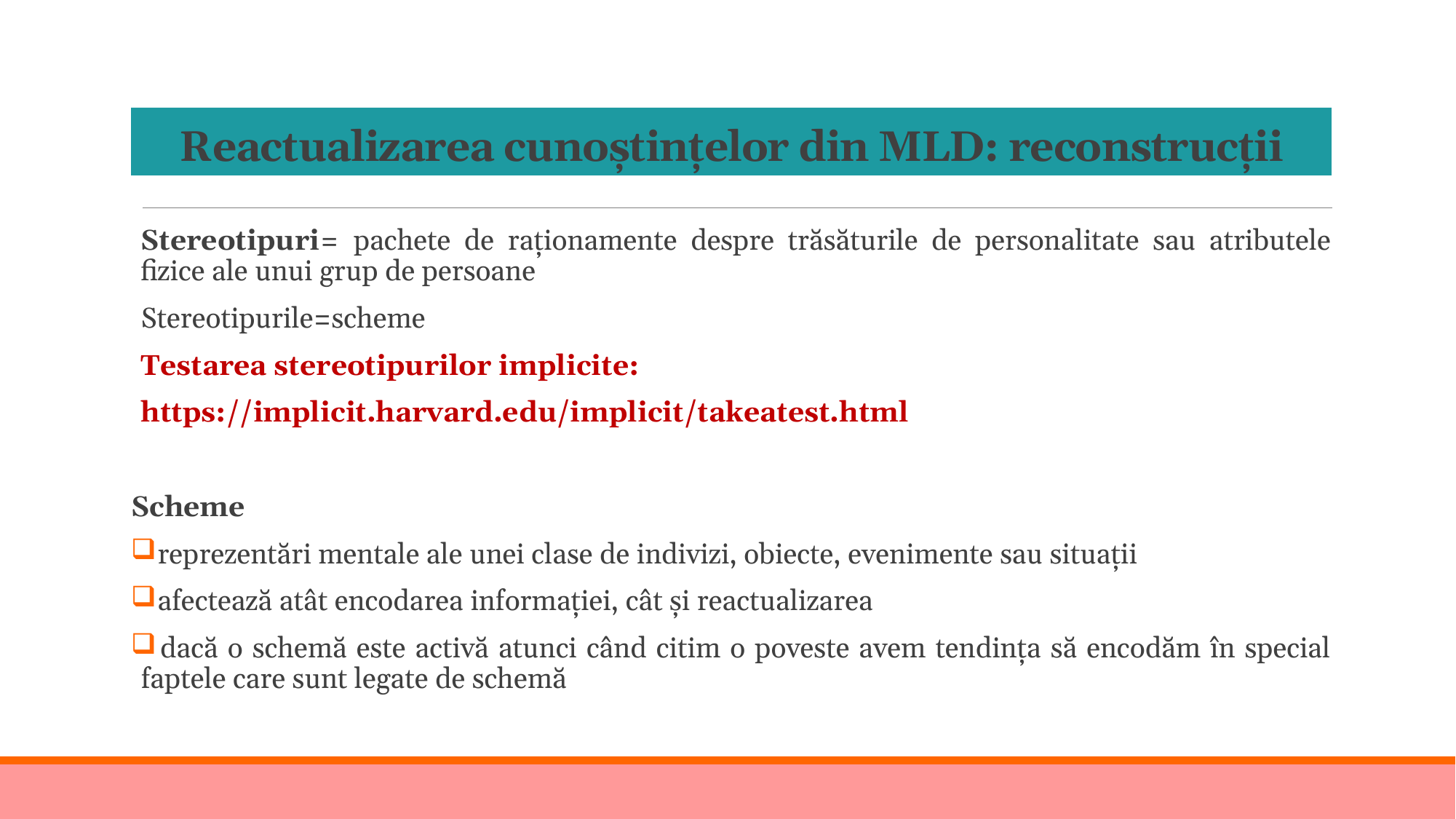

# Reactualizarea cunoștințelor din MLD: reconstrucții
Stereotipuri= pachete de raționamente despre trăsăturile de personalitate sau atributele fizice ale unui grup de persoane
Stereotipurile=scheme
Testarea stereotipurilor implicite:
https://implicit.harvard.edu/implicit/takeatest.html

Scheme
 reprezentări mentale ale unei clase de indivizi, obiecte, evenimente sau situații
 afectează atât encodarea informației, cât și reactualizarea
 dacă o schemă este activă atunci când citim o poveste avem tendința să encodăm în special faptele care sunt legate de schemă